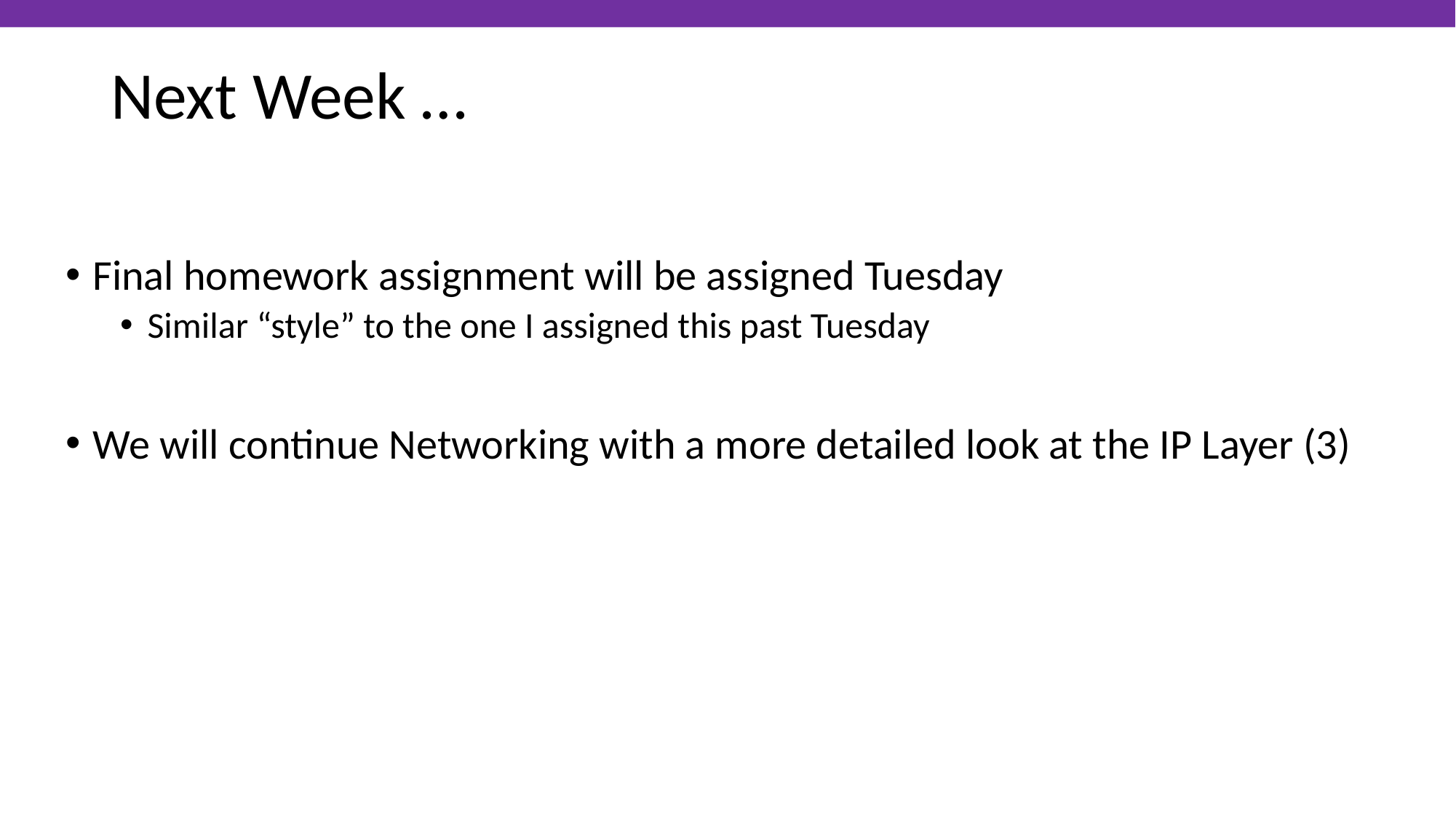

# Next Week …

Final homework assignment will be assigned Tuesday
Similar “style” to the one I assigned this past Tuesday

We will continue Networking with a more detailed look at the IP Layer (3)